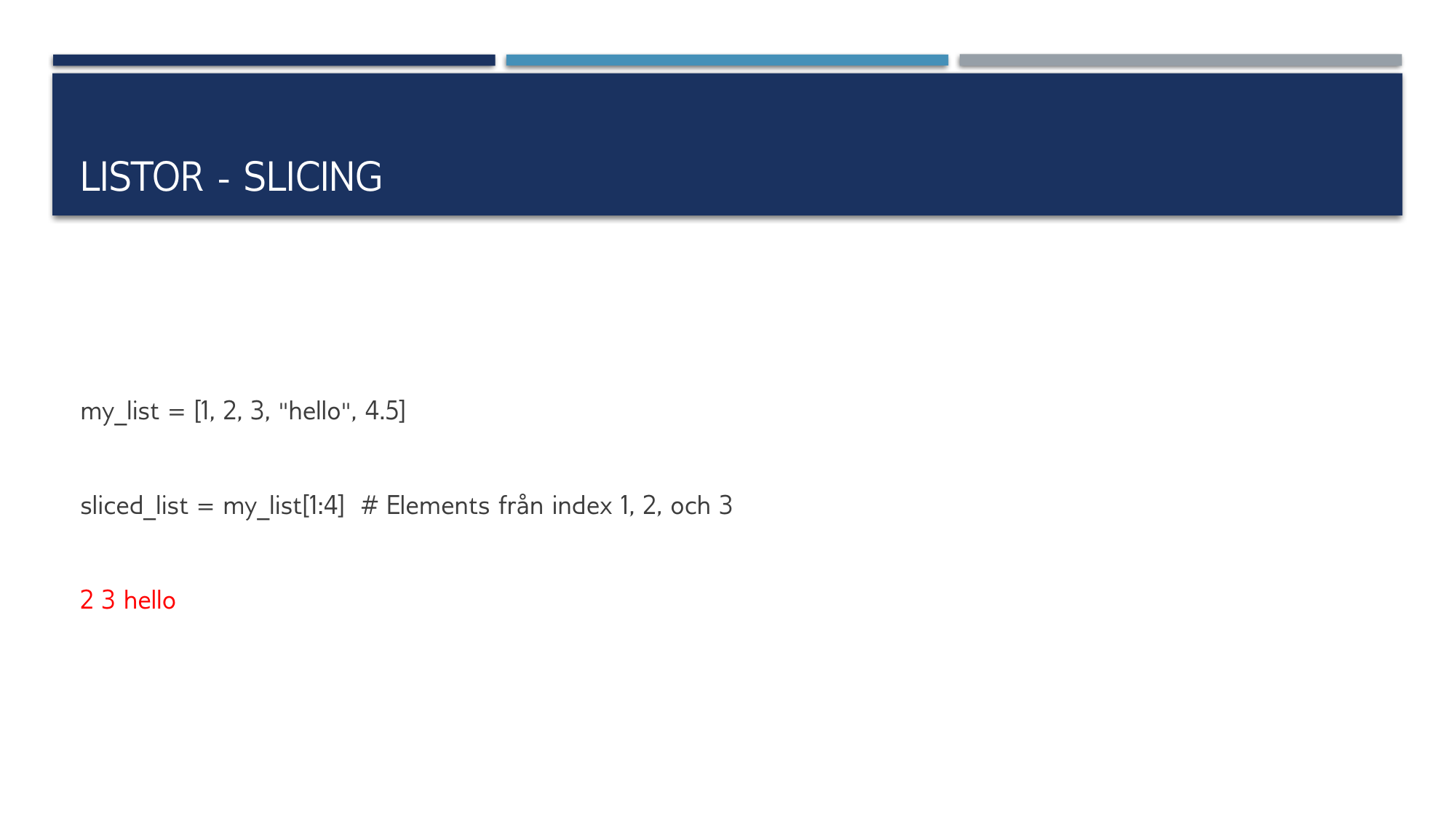

# Listor - slicing

my_list = [1, 2, 3, "hello", 4.5]

sliced_list = my_list[1:4]  # Elements från index 1, 2, och 3

2 3 hello